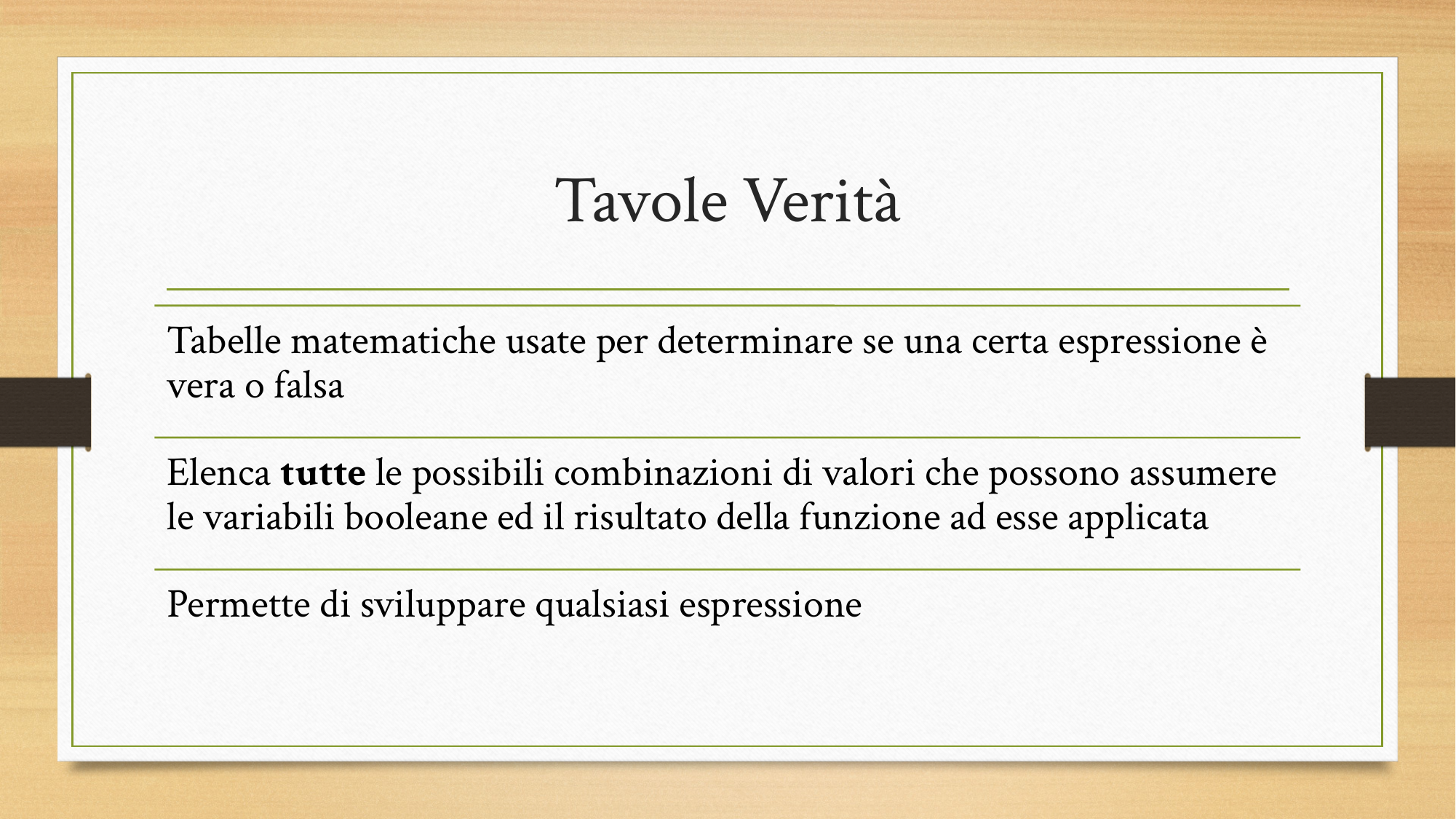

# Tavole Verità
Tabelle matematiche usate per determinare se una certa espressione è vera o falsa
Elenca tutte le possibili combinazioni di valori che possono assumere le variabili booleane ed il risultato della funzione ad esse applicata
Permette di sviluppare qualsiasi espressione